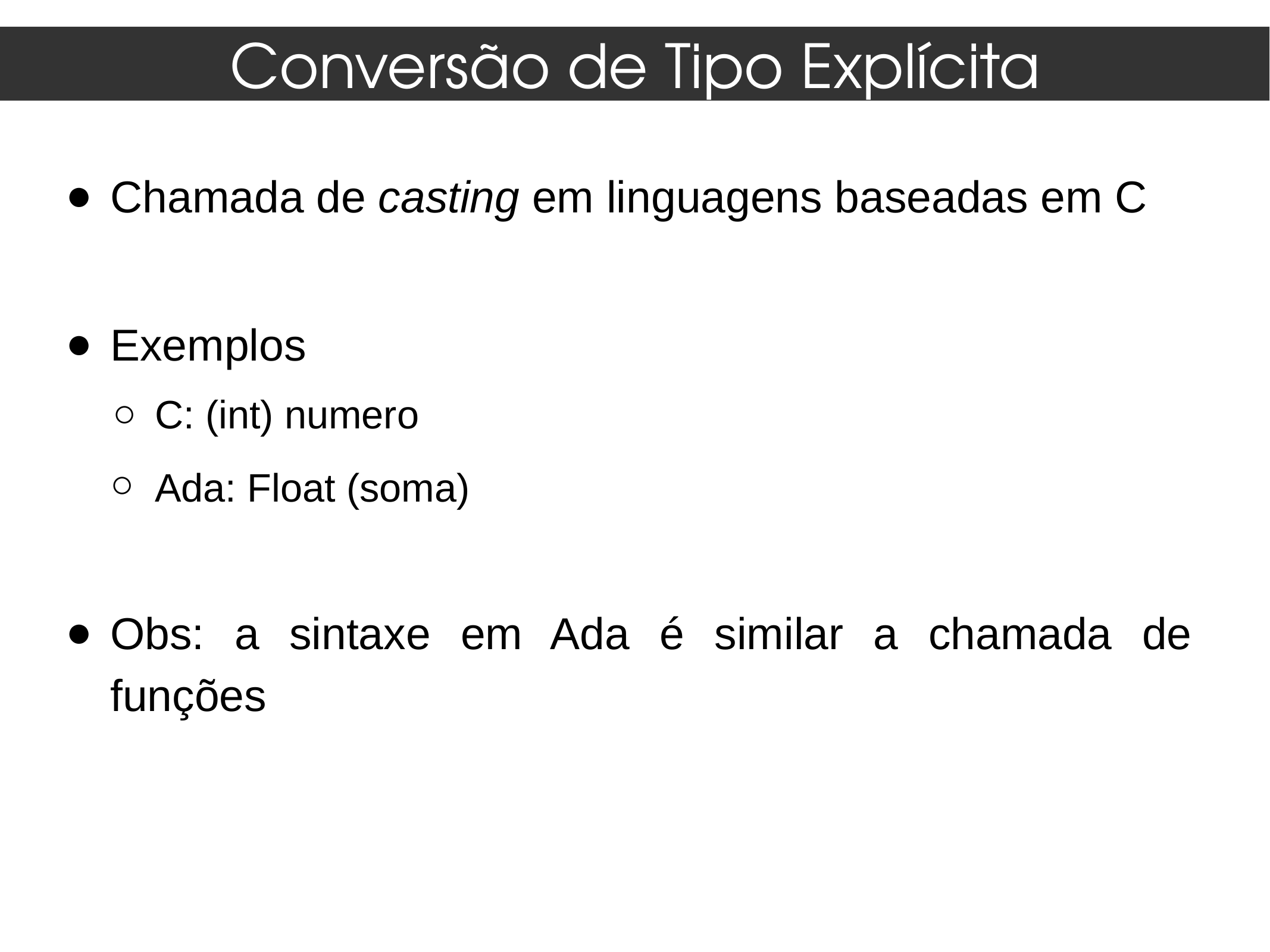

Conversão de Tipo Explícita
Chamada de casting em linguagens baseadas em C

Exemplos
C: (int) numero
Ada: Float (soma)

Obs: a sintaxe em Ada é similar a chamada de funções